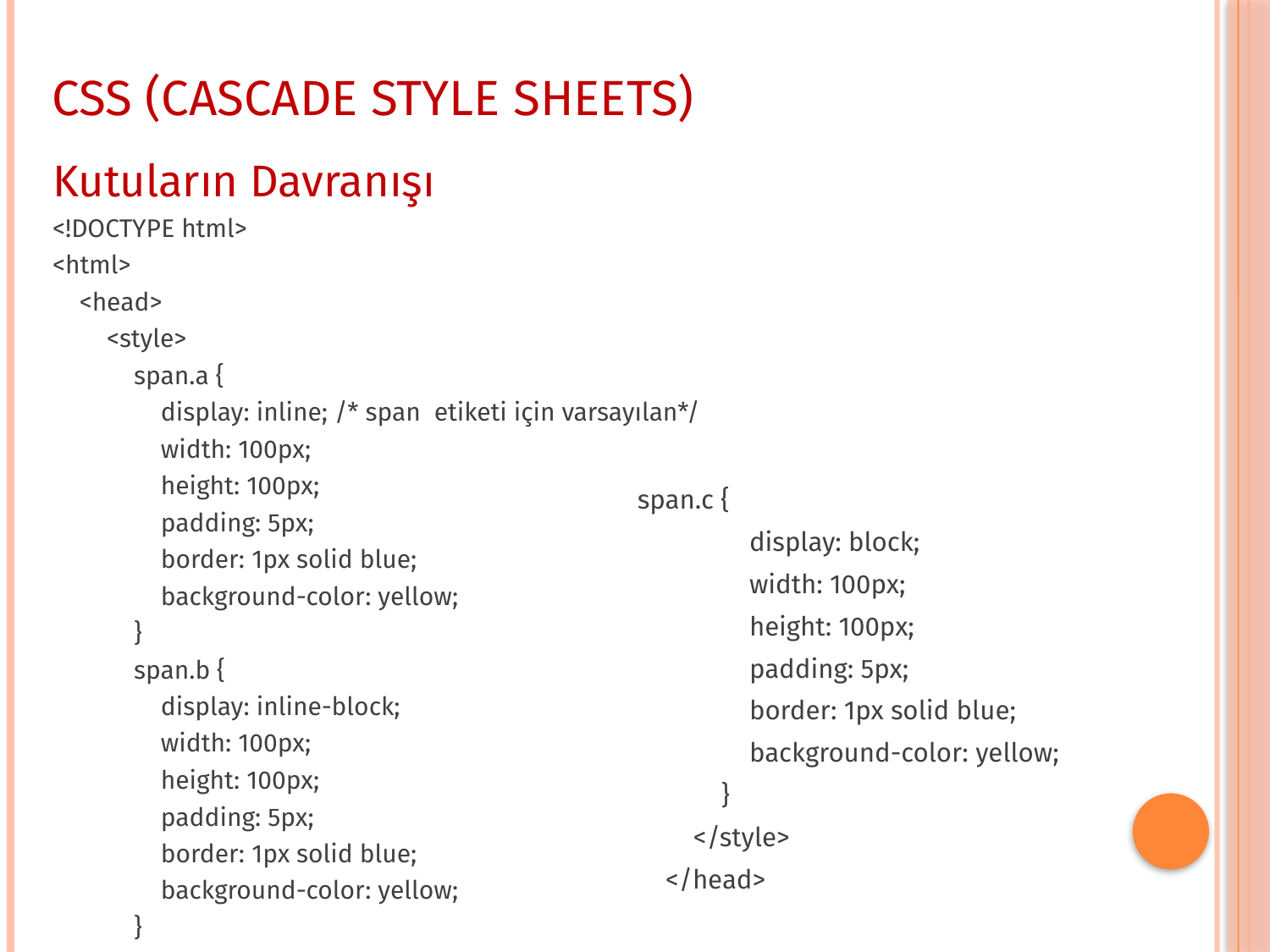

CSS (CASCADE STYLE SHEETS)
Kutuların Davranışı
<!DOCTYPE html>
<html>
    <head>
        <style>
            span.a {
                display: inline; /* span  etiketi için varsayılan*/
                width: 100px;
                height: 100px;
                padding: 5px;
                border: 1px solid blue;
                background-color: yellow;
            }
            span.b {
                display: inline-block;
                width: 100px;
                height: 100px;
                padding: 5px;
                border: 1px solid blue;
                background-color: yellow;
            }
span.c {
                display: block;
                width: 100px;
                height: 100px;
                padding: 5px;
                border: 1px solid blue;
                background-color: yellow;
            }
        </style>
    </head>